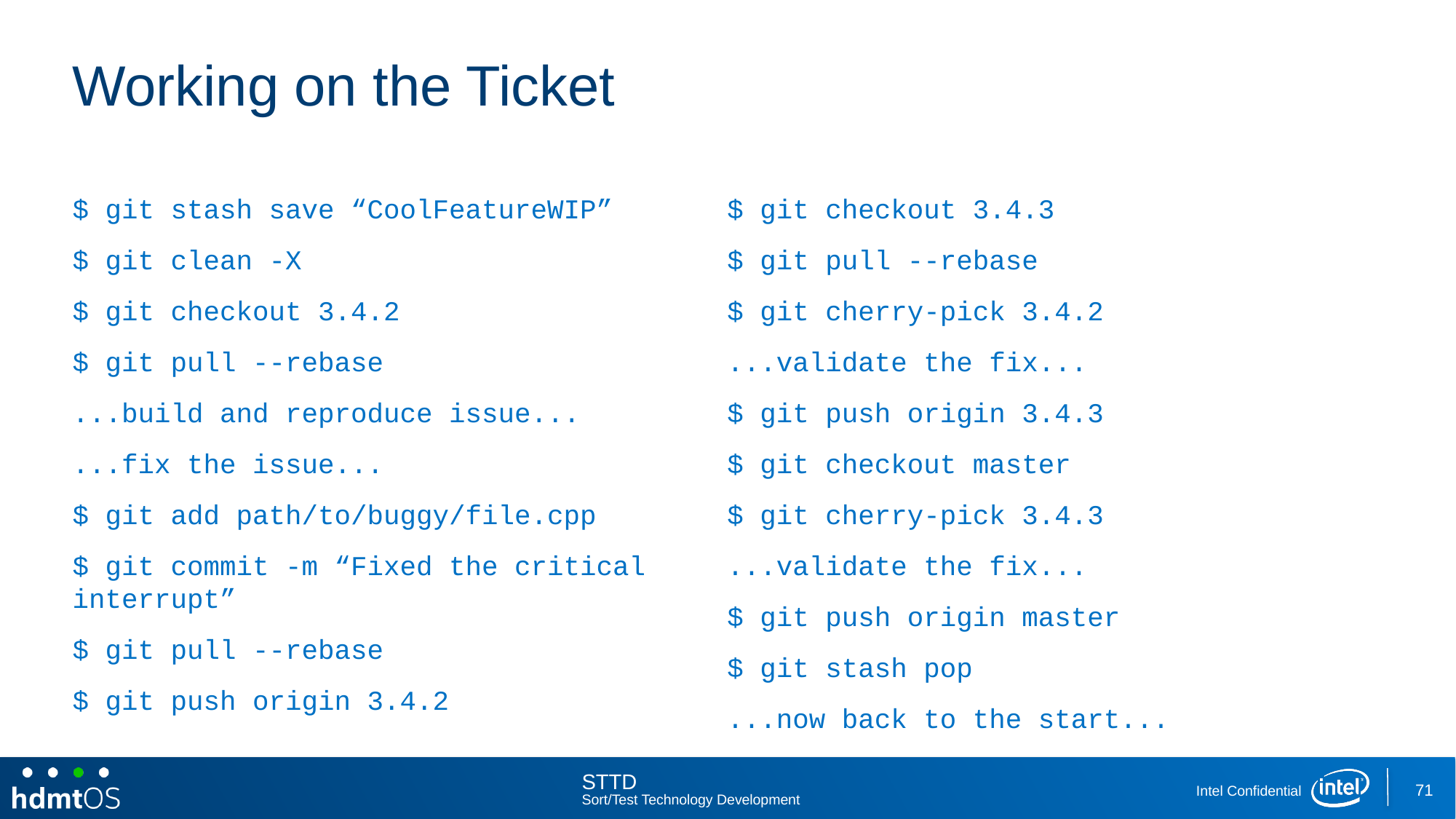

# Working on the Ticket
$ git stash save “CoolFeatureWIP”
$ git clean -X
$ git checkout 3.4.2
$ git pull --rebase
...build and reproduce issue...
...fix the issue...
$ git add path/to/buggy/file.cpp
$ git commit -m “Fixed the critical interrupt”
$ git pull --rebase
$ git push origin 3.4.2
$ git checkout 3.4.3
$ git pull --rebase
$ git cherry-pick 3.4.2
...validate the fix...
$ git push origin 3.4.3
$ git checkout master
$ git cherry-pick 3.4.3
...validate the fix...
$ git push origin master
$ git stash pop
...now back to the start...
71